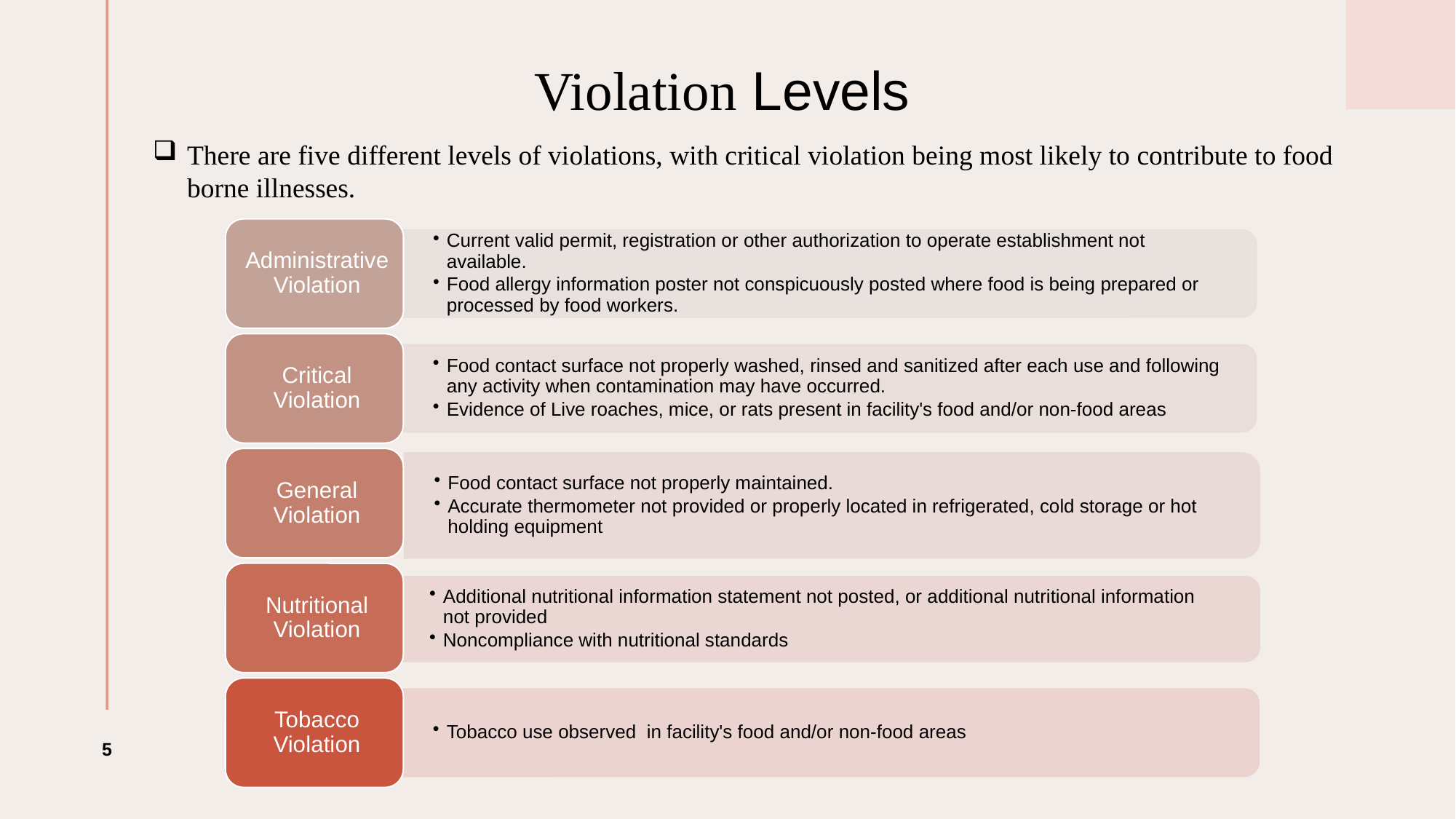

# Violation Levels
There are five different levels of violations, with critical violation being most likely to contribute to food borne illnesses.

Current valid permit, registration or other authorization to operate establishment not available.
Food allergy information poster not conspicuously posted where food is being prepared or processed by food workers.
Administrative Violation
Food contact surface not properly washed, rinsed and sanitized after each use and following any activity when contamination may have occurred.
Evidence of Live roaches, mice, or rats present in facility's food and/or non-food areas
Critical Violation
Food contact surface not properly maintained.
Accurate thermometer not provided or properly located in refrigerated, cold storage or hot holding equipment
General Violation
Additional nutritional information statement not posted, or additional nutritional information not provided
Noncompliance with nutritional standards
Nutritional Violation
Tobacco use observed  in facility's food and/or non-food areas
Tobacco Violation
5